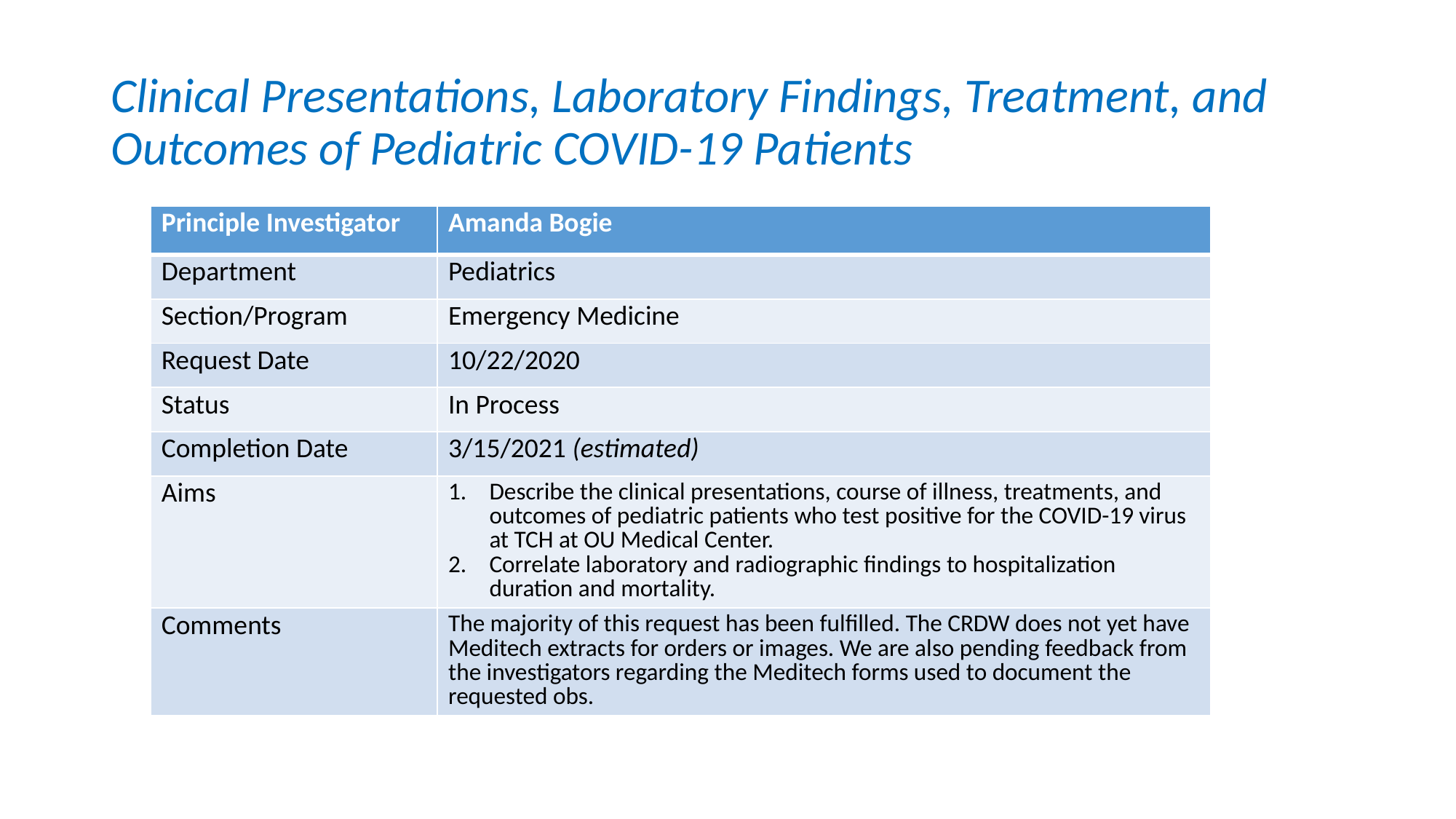

# Clinical Presentations, Laboratory Findings, Treatment, and Outcomes of Pediatric COVID-19 Patients
| Principle Investigator | Amanda Bogie |
| --- | --- |
| Department | Pediatrics |
| Section/Program | Emergency Medicine |
| Request Date | 10/22/2020 |
| Status | In Process |
| Completion Date | 3/15/2021 (estimated) |
| Aims | Describe the clinical presentations, course of illness, treatments, and outcomes of pediatric patients who test positive for the COVID-19 virus at TCH at OU Medical Center. Correlate laboratory and radiographic findings to hospitalization duration and mortality. |
| Comments | The majority of this request has been fulfilled. The CRDW does not yet have Meditech extracts for orders or images. We are also pending feedback from the investigators regarding the Meditech forms used to document the requested obs. |